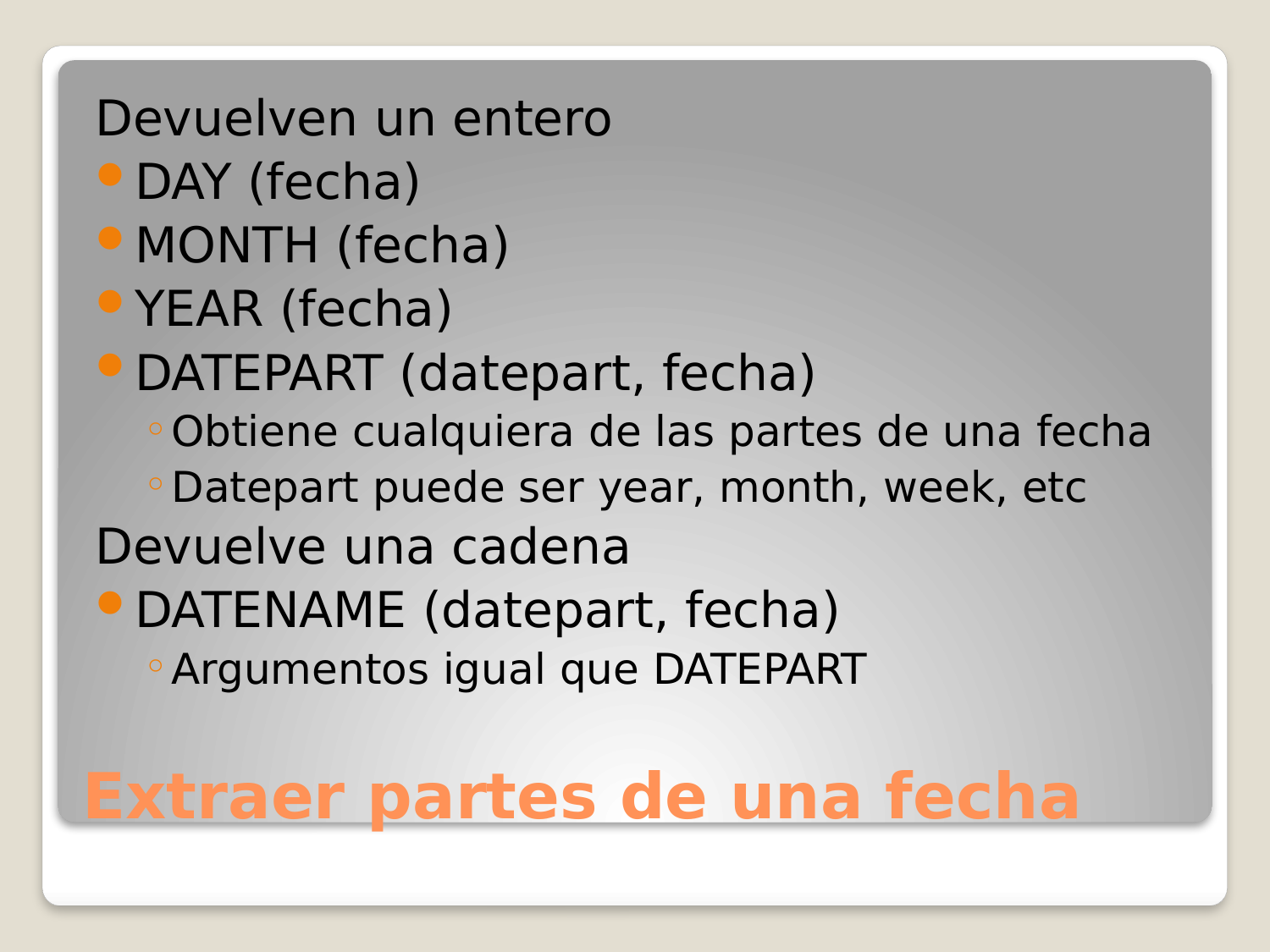

Devuelven un entero
DAY (fecha)
MONTH (fecha)
YEAR (fecha)
DATEPART (datepart, fecha)
Obtiene cualquiera de las partes de una fecha
Datepart puede ser year, month, week, etc
Devuelve una cadena
DATENAME (datepart, fecha)
Argumentos igual que DATEPART

# Extraer partes de una fecha